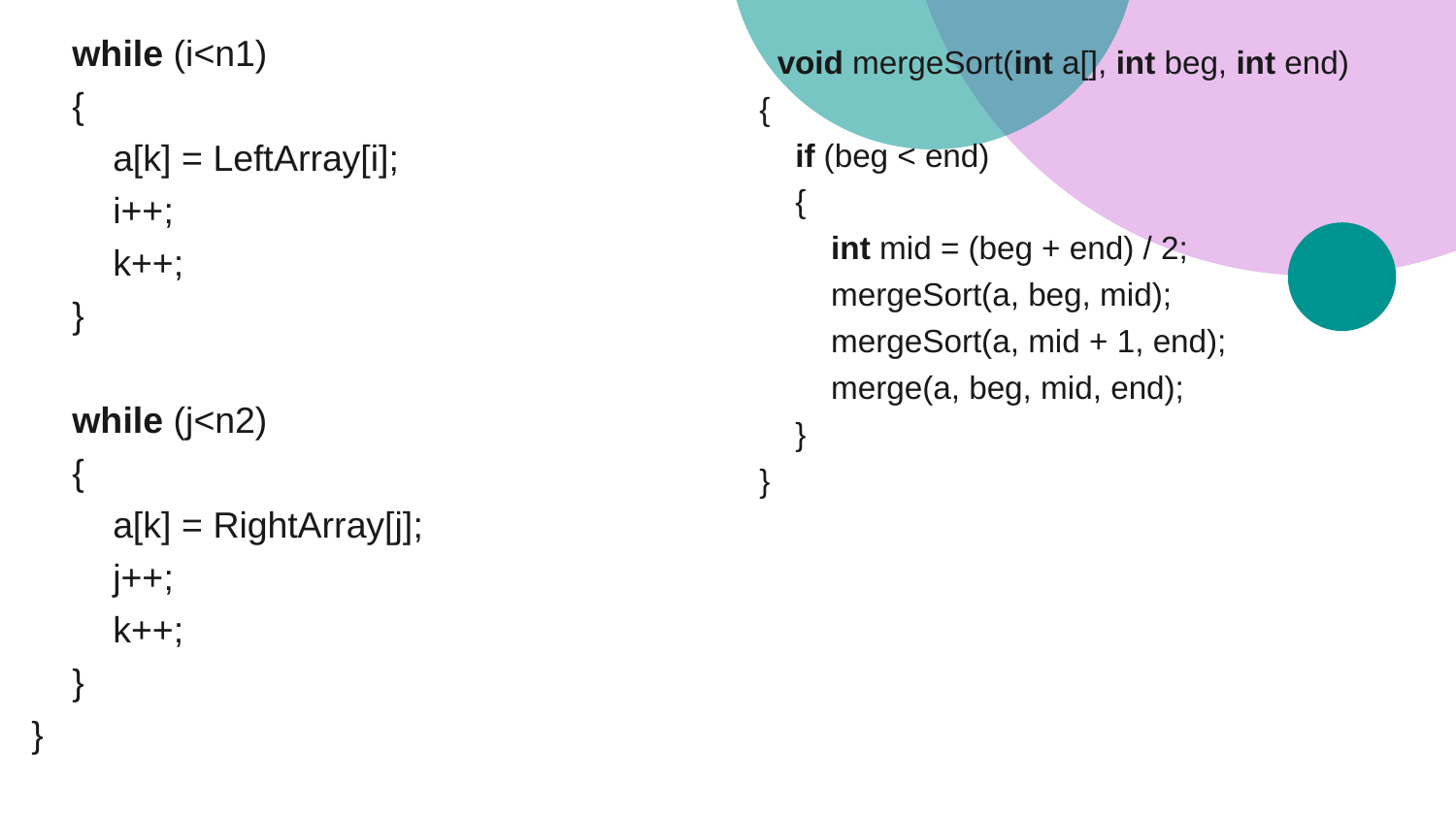

void mergeSort(int a[], int beg, int end)
{
    if (beg < end)
    {
        int mid = (beg + end) / 2;
        mergeSort(a, beg, mid);
        mergeSort(a, mid + 1, end);
        merge(a, beg, mid, end);
    }
}

    while (i<n1)
    {
        a[k] = LeftArray[i];
        i++;
        k++;
    }

    while (j<n2)
    {
        a[k] = RightArray[j];
        j++;
        k++;
    }
}